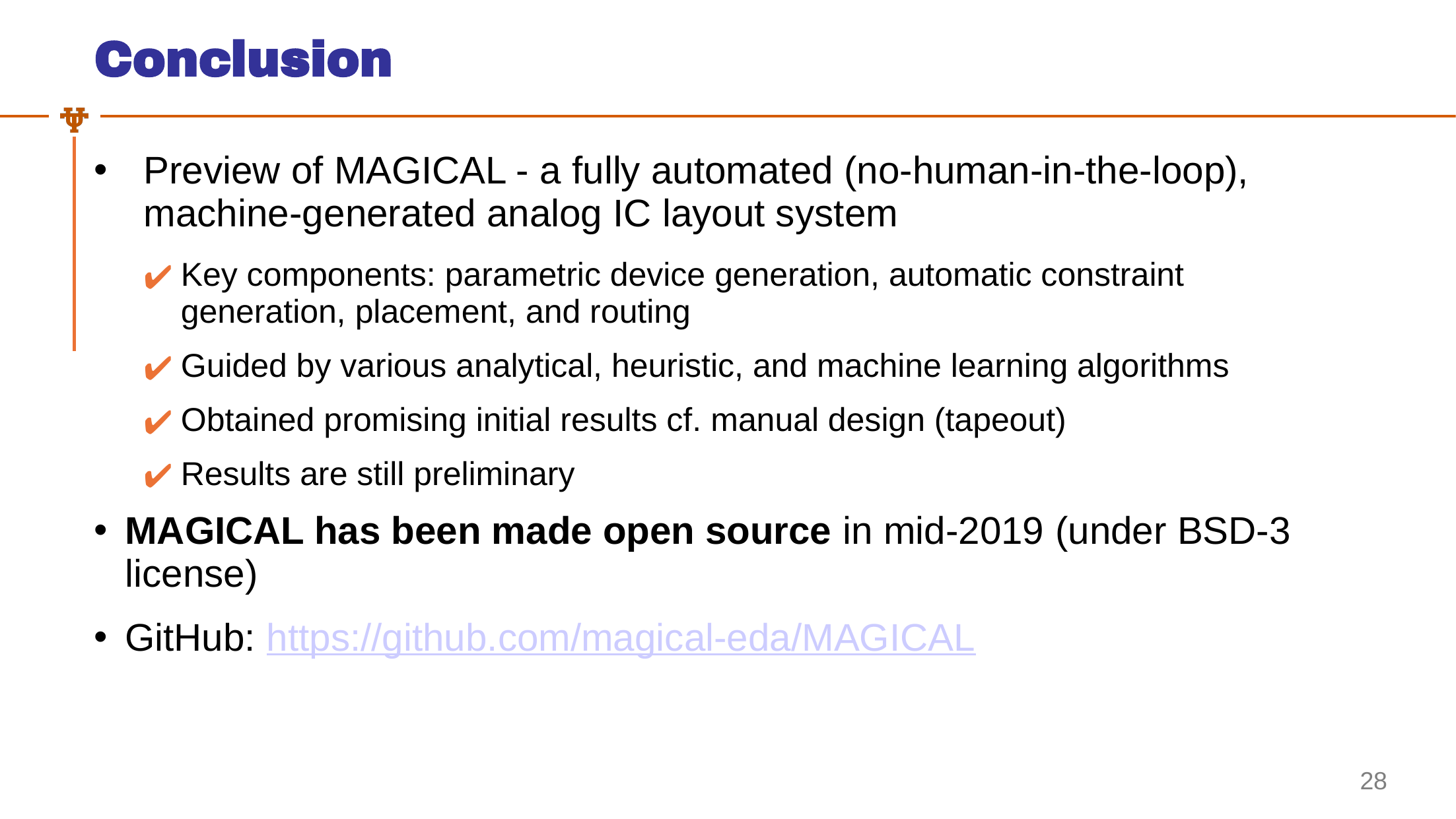

# Conclusion
Preview of MAGICAL - a fully automated (no-human-in-the-loop), machine-generated analog IC layout system
Key components: parametric device generation, automatic constraint generation, placement, and routing
Guided by various analytical, heuristic, and machine learning algorithms
Obtained promising initial results cf. manual design (tapeout)
Results are still preliminary
MAGICAL has been made open source in mid-2019 (under BSD-3 license)
GitHub: https://github.com/magical-eda/MAGICAL

28